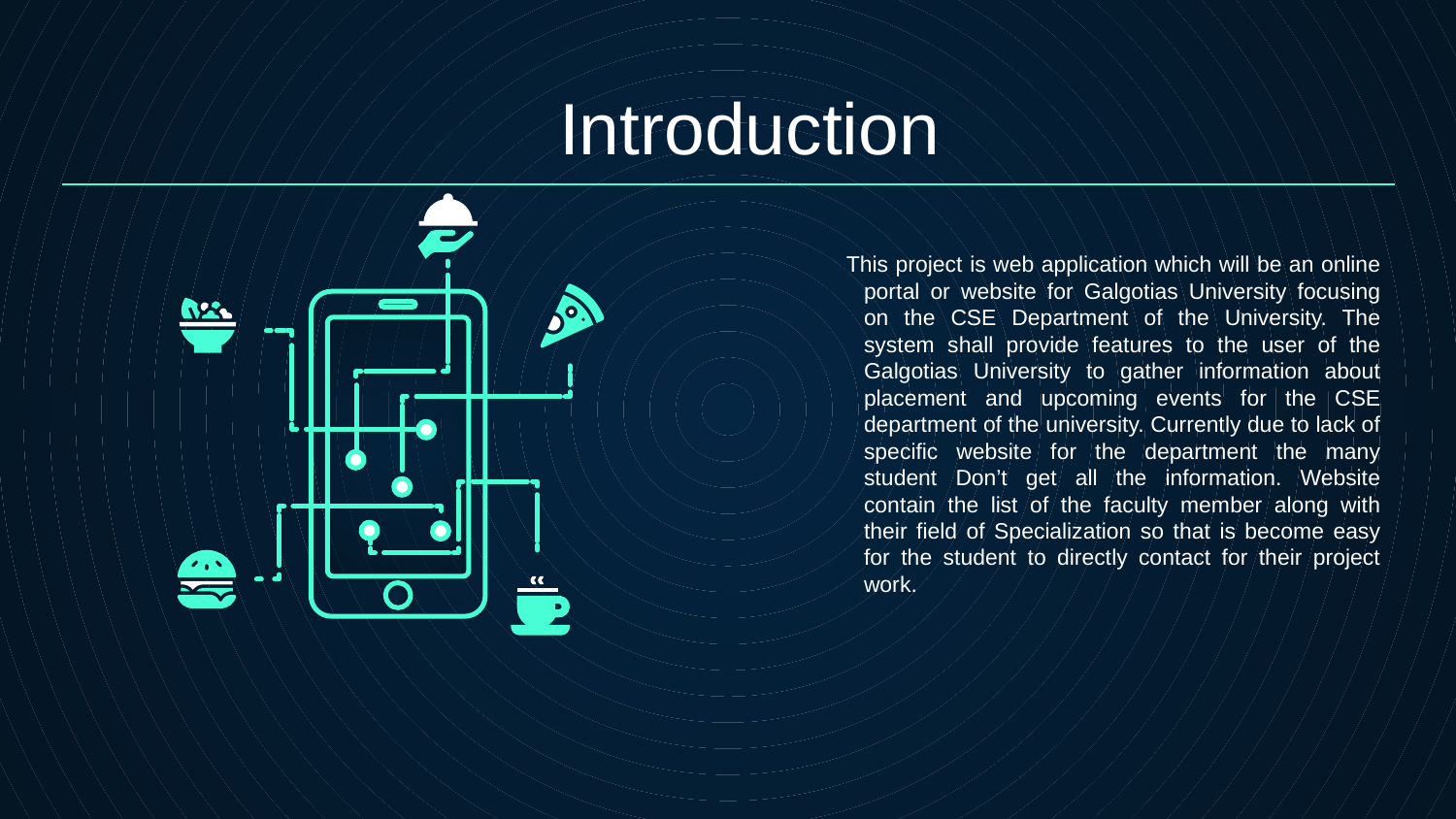

# Introduction

     This project is web application which will be an online portal or website for Galgotias University focusing on the CSE Department of the University. The system shall provide features to the user of the Galgotias University to gather information about placement and upcoming events for the CSE department of the university. Currently due to lack of specific website for the department the many student Don’t get all the information. Website contain the list of the faculty member along with their field of Specialization so that is become easy for the student to directly contact for their project work.